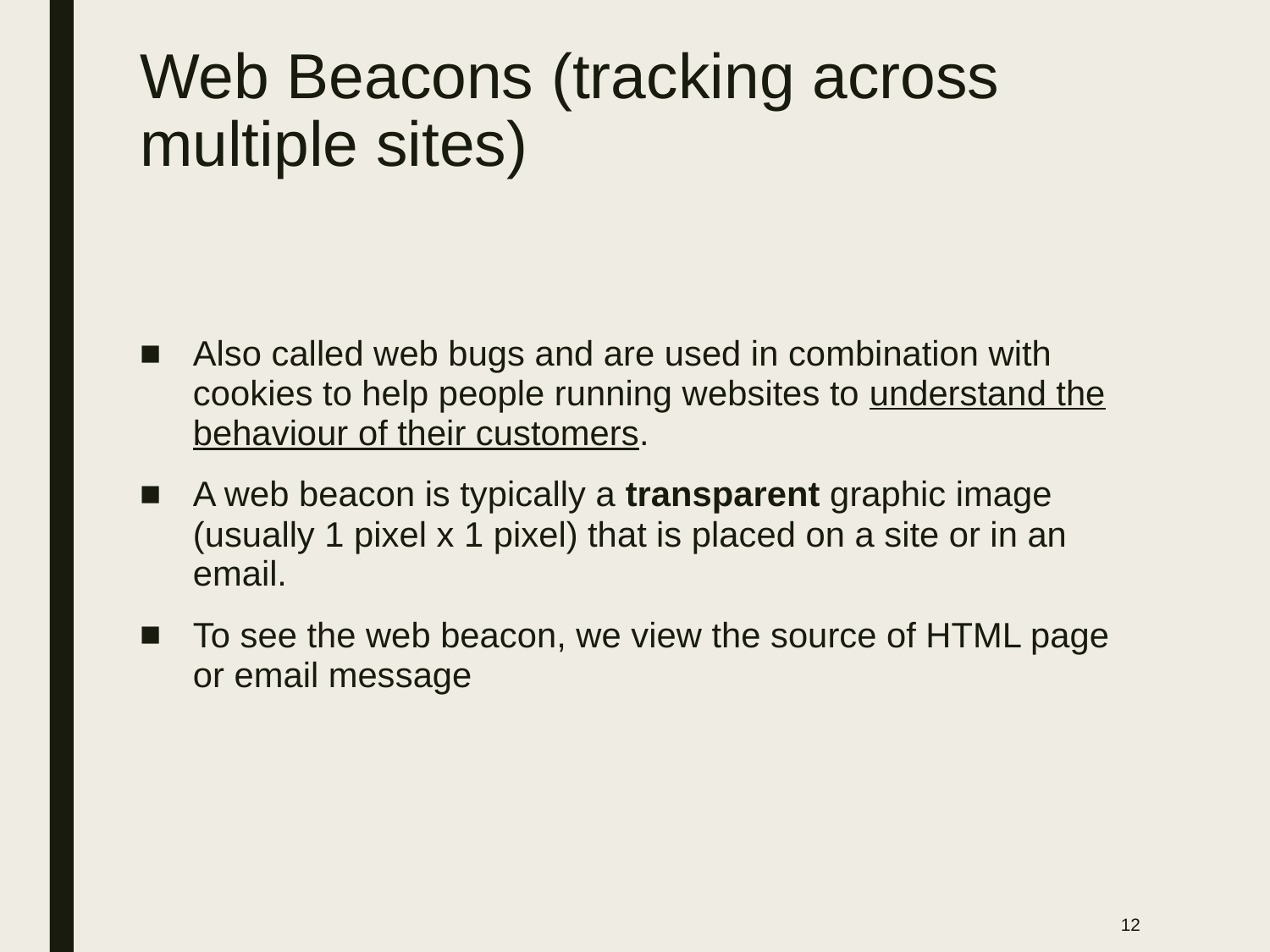

# Web Beacons (tracking across multiple sites)
Also called web bugs and are used in combination with cookies to help people running websites to understand the behaviour of their customers.
A web beacon is typically a transparent graphic image (usually 1 pixel x 1 pixel) that is placed on a site or in an email.
To see the web beacon, we view the source of HTML page or email message

12